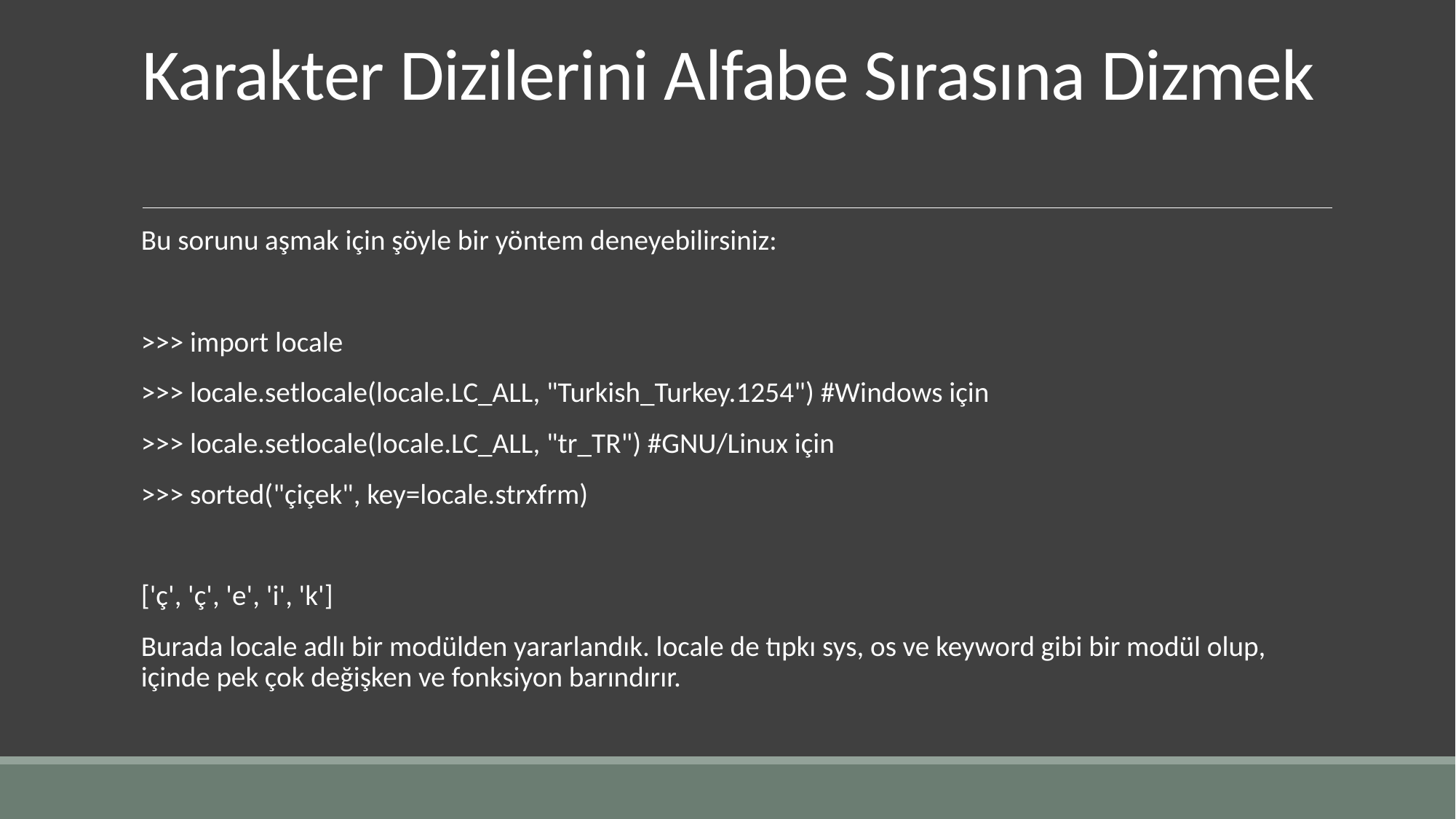

# Karakter Dizilerini Alfabe Sırasına Dizmek
Bu sorunu aşmak için şöyle bir yöntem deneyebilirsiniz:

>>> import locale
>>> locale.setlocale(locale.LC_ALL, "Turkish_Turkey.1254") #Windows için
>>> locale.setlocale(locale.LC_ALL, "tr_TR") #GNU/Linux için
>>> sorted("çiçek", key=locale.strxfrm)

['ç', 'ç', 'e', 'i', 'k']
Burada locale adlı bir modülden yararlandık. locale de tıpkı sys, os ve keyword gibi bir modül olup, içinde pek çok değişken ve fonksiyon barındırır.